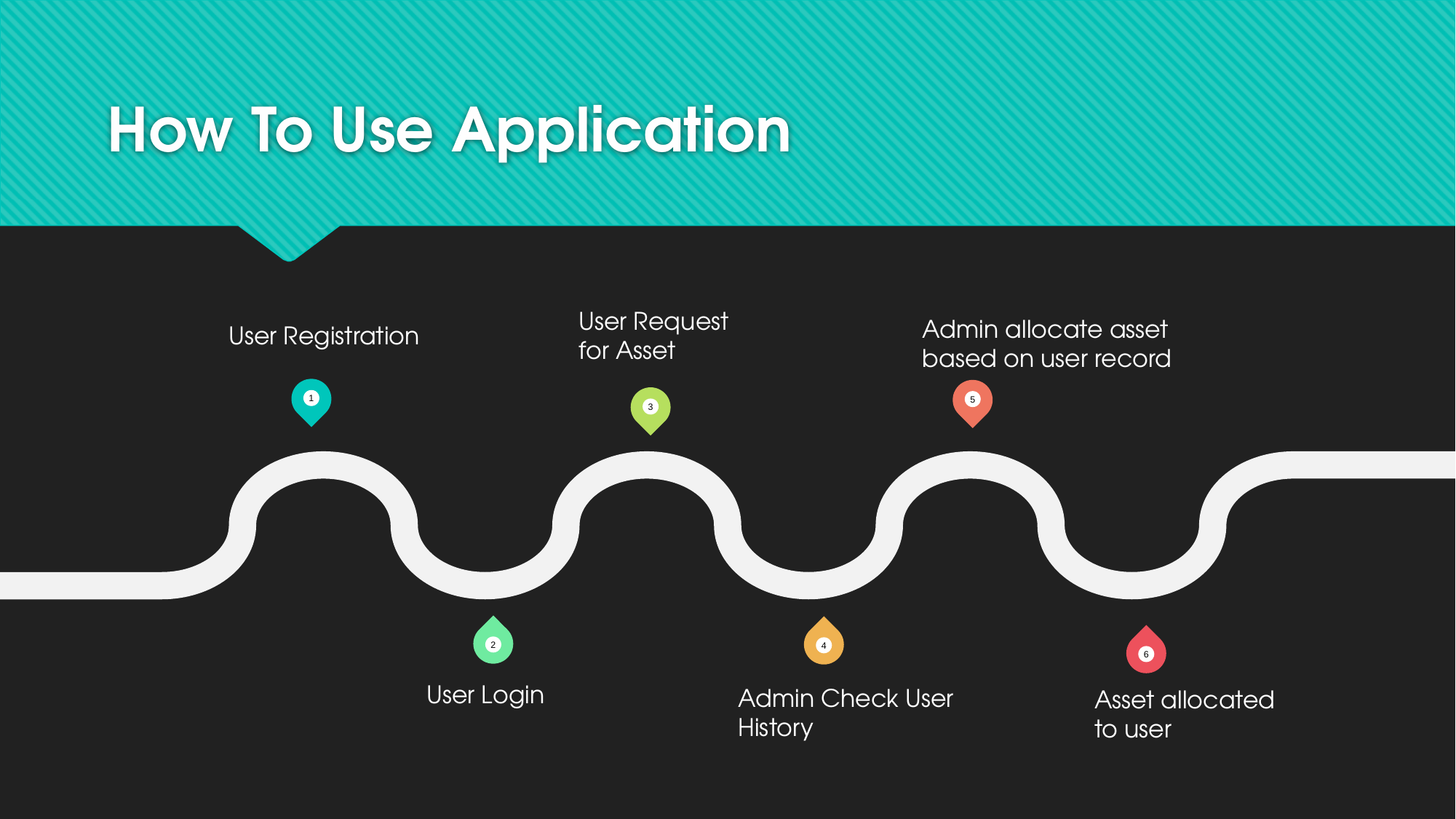

# How To Use Application
User Request for Asset
Admin allocate asset based on user record
User Registration

1

5

3

2

4

6
User Login
Admin Check User History
Asset allocated to user